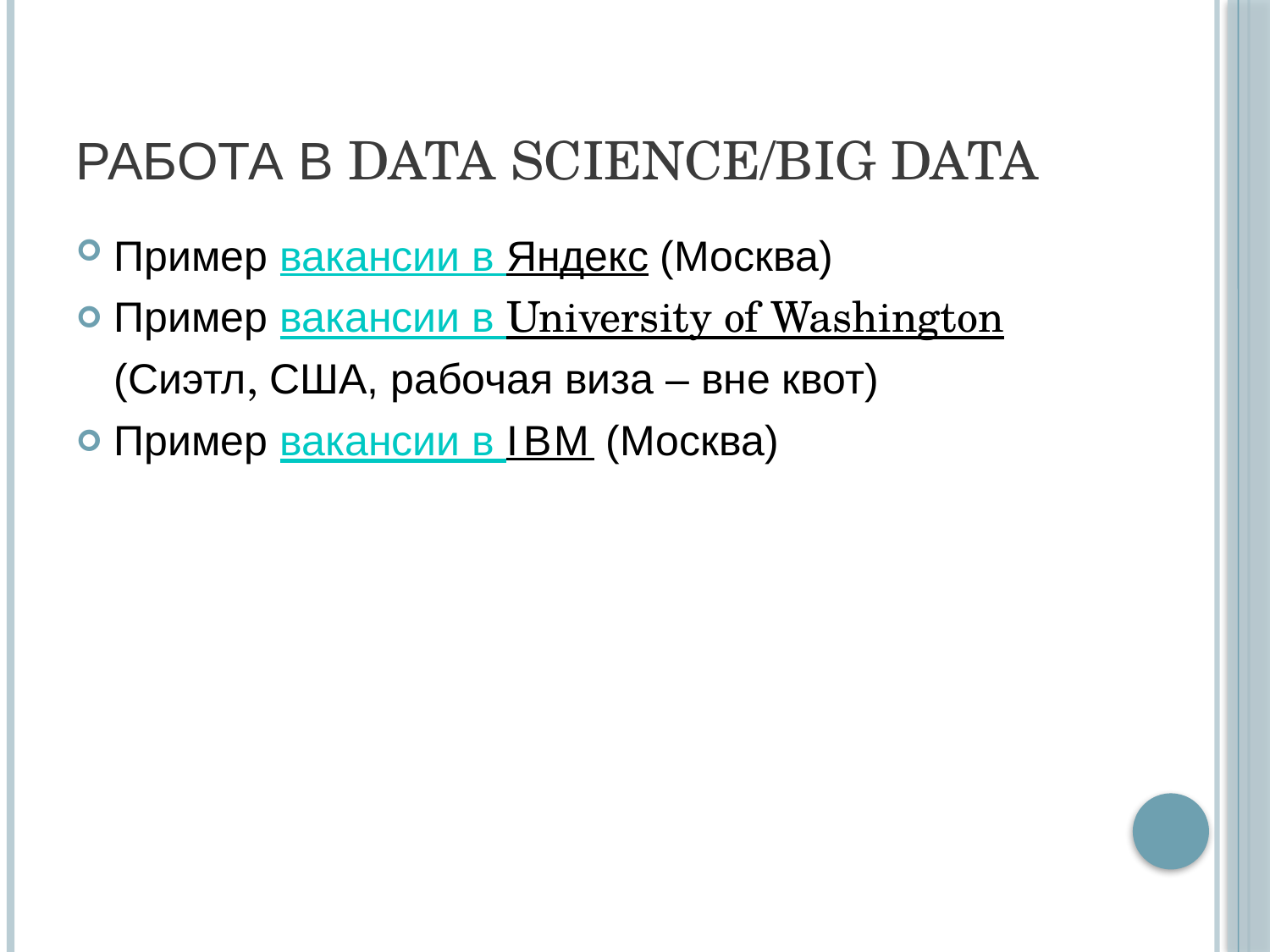

# Работа в Data Science/Big Data
Пример вакансии в Яндекс (Москва)
Пример вакансии в University of Washington
(Сиэтл, США, рабочая виза – вне квот)
Пример вакансии в IBM (Москва)